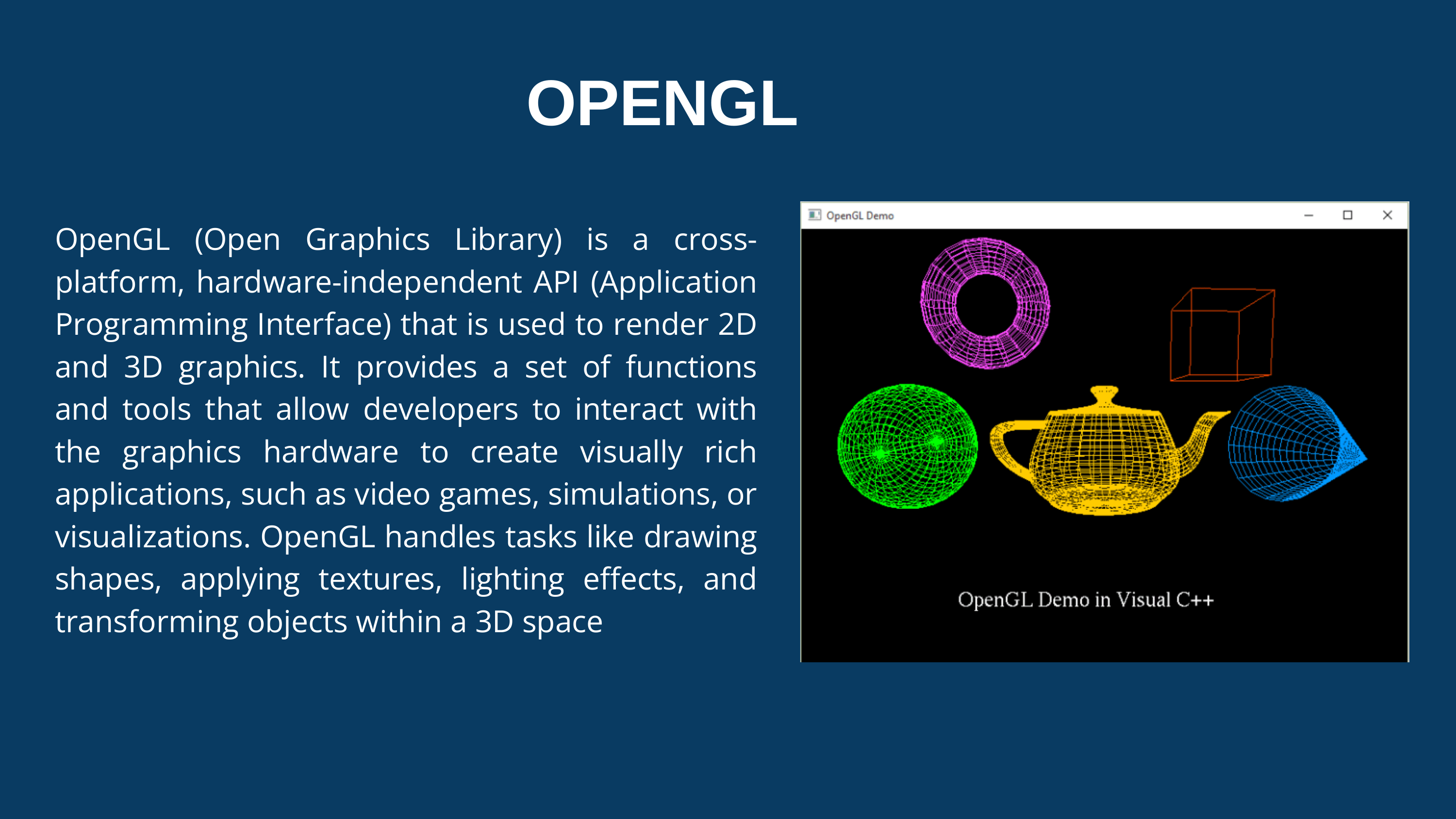

OPENGL

OpenGL (Open Graphics Library) is a cross-platform, hardware-independent API (Application Programming Interface) that is used to render 2D and 3D graphics. It provides a set of functions and tools that allow developers to interact with the graphics hardware to create visually rich applications, such as video games, simulations, or visualizations. OpenGL handles tasks like drawing shapes, applying textures, lighting effects, and transforming objects within a 3D space